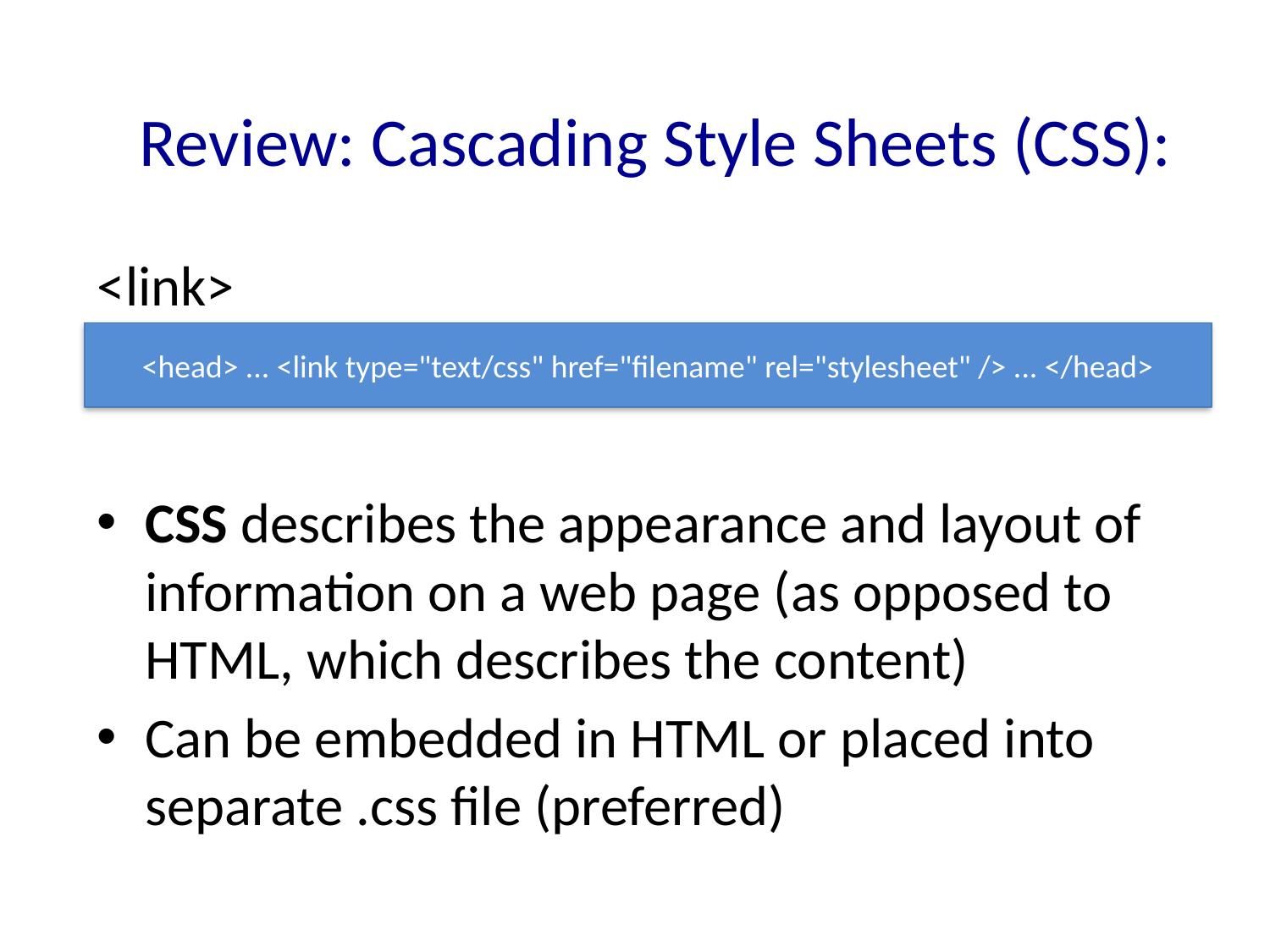

Review: Cascading Style Sheets (CSS):

<link>

CSS describes the appearance and layout of information on a web page (as opposed to HTML, which describes the content)
Can be embedded in HTML or placed into separate .css file (preferred)

<head> ... <link type="text/css" href="filename" rel="stylesheet" /> ... </head>